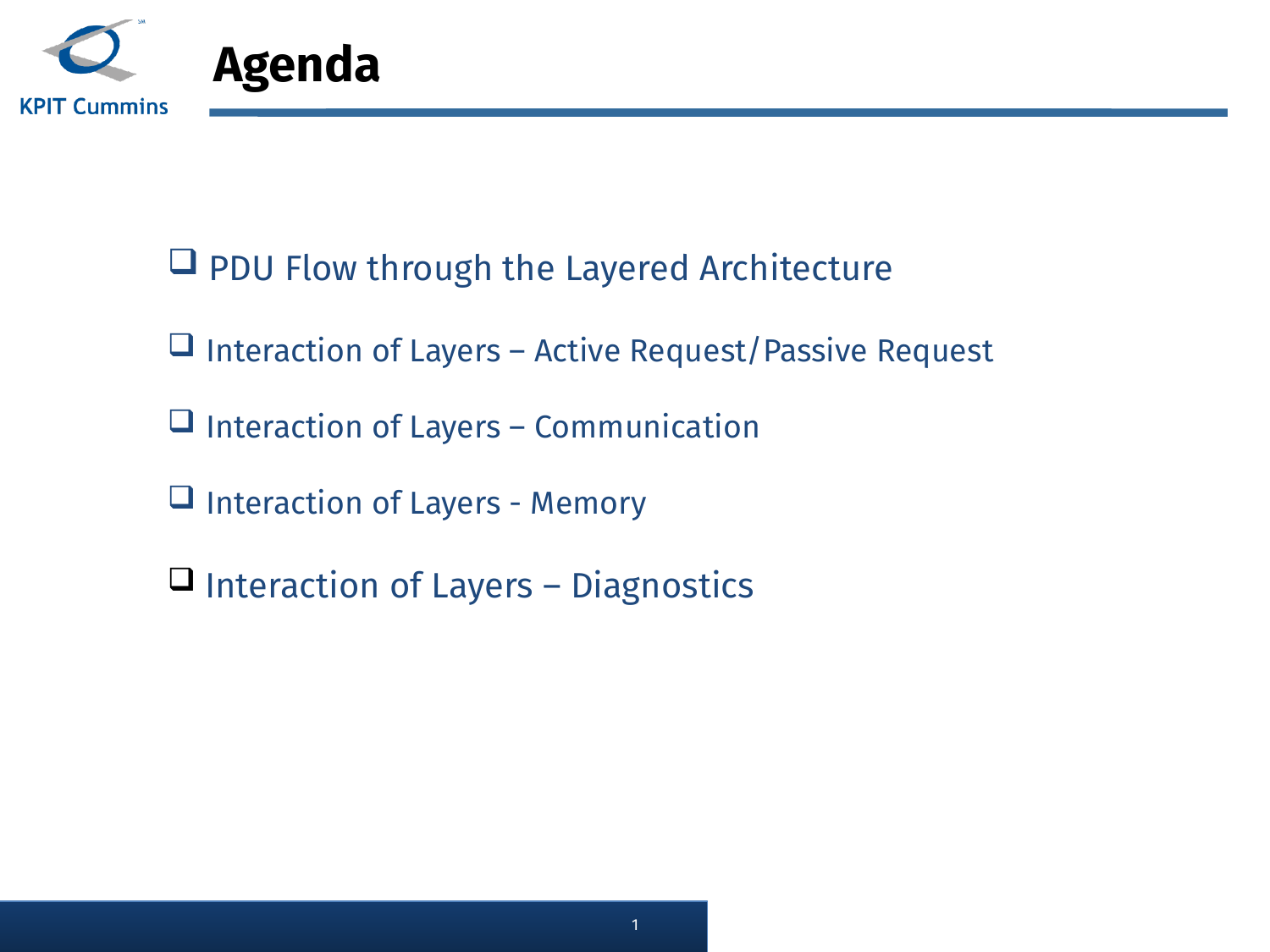

Agenda

 PDU Flow through the Layered Architecture

 Interaction of Layers – Active Request/Passive Request

 Interaction of Layers – Communication

 Interaction of Layers - Memory

 Interaction of Layers – Diagnostics

1